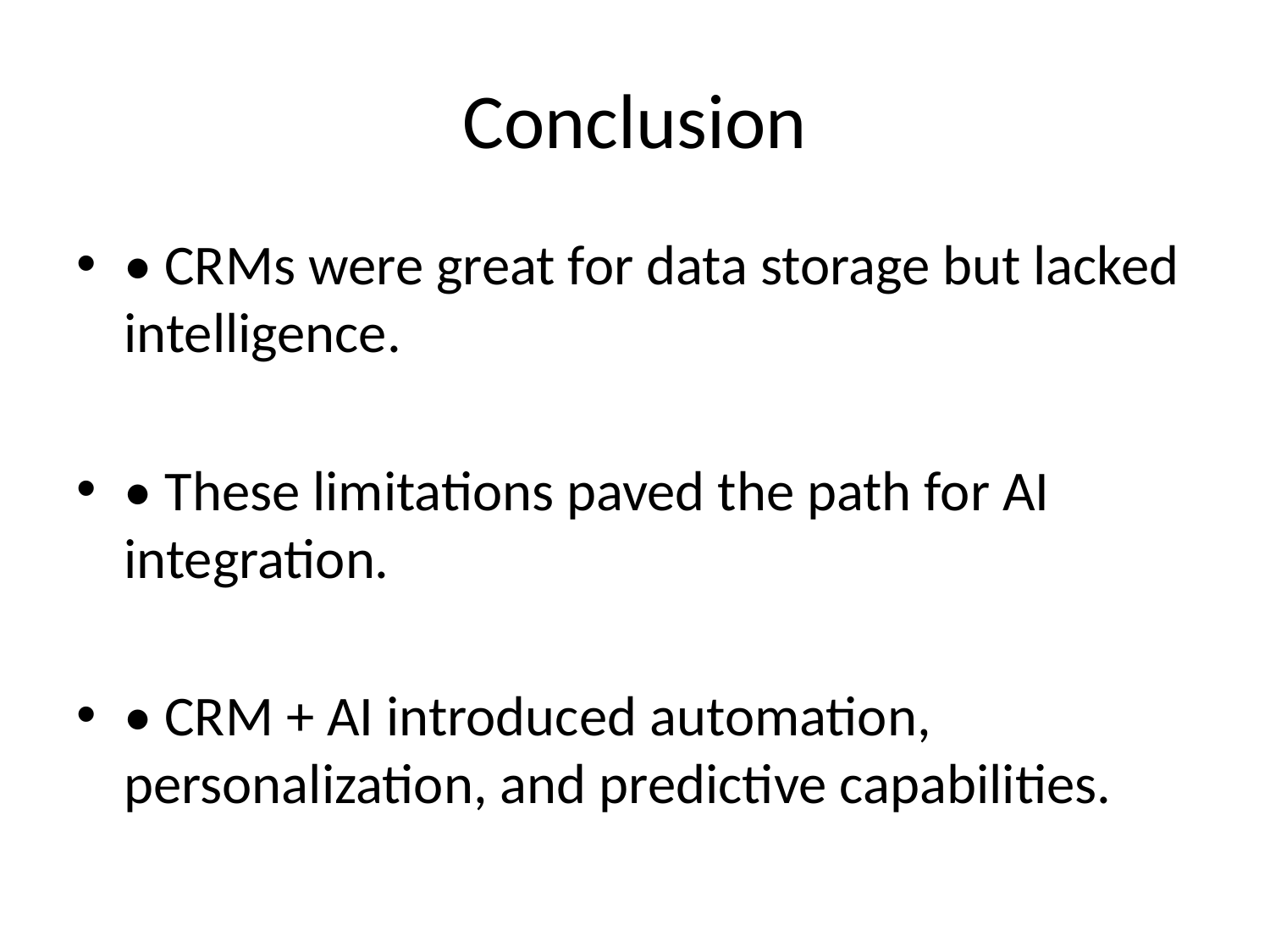

# Conclusion
• CRMs were great for data storage but lacked intelligence.

• These limitations paved the path for AI integration.

• CRM + AI introduced automation, personalization, and predictive capabilities.